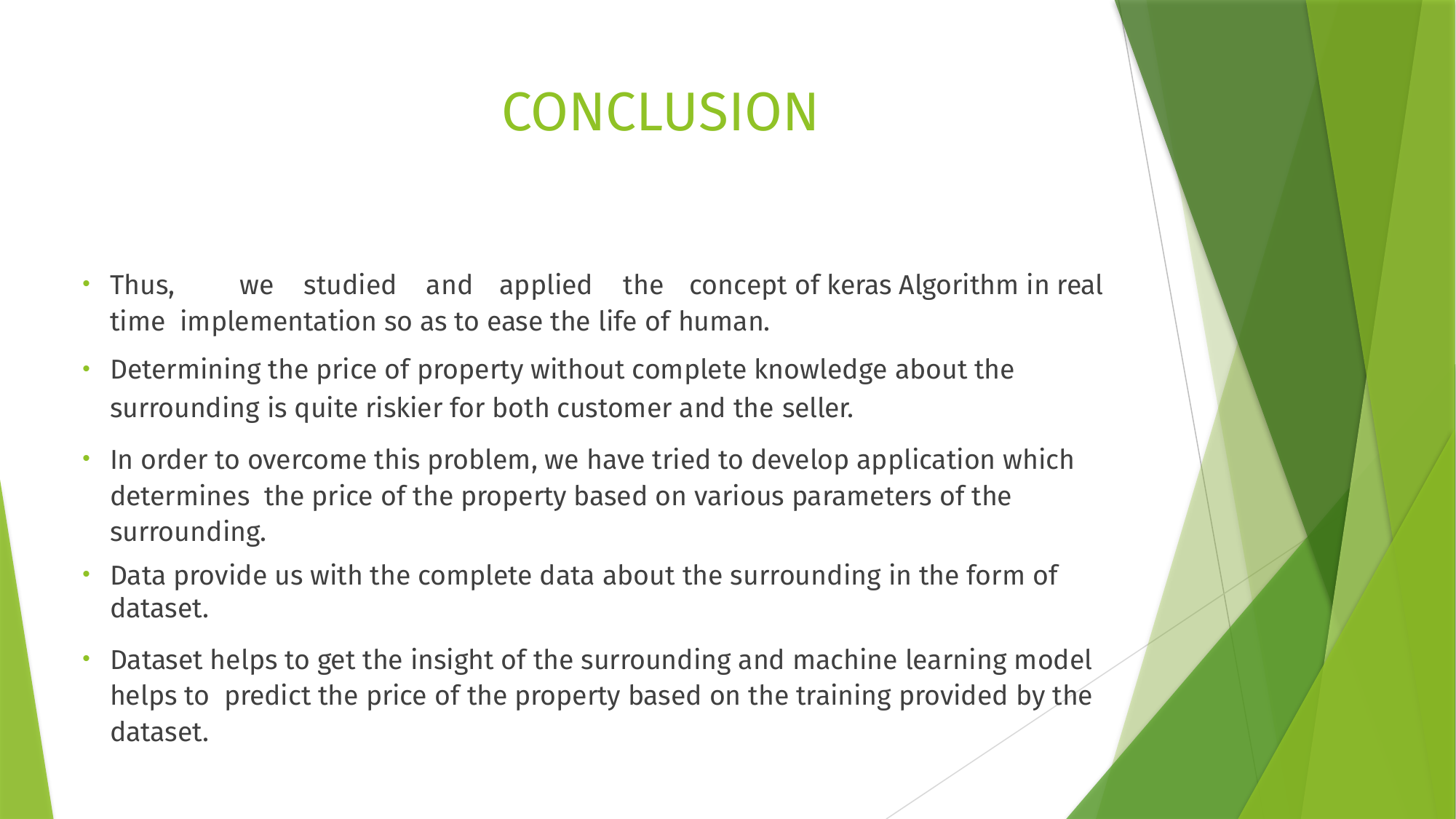

# CONCLUSION
Thus,	we	studied	and	applied	the	concept of keras Algorithm in real time  implementation so as to ease the life of human.
Determining the price of property without complete knowledge about the surrounding is quite riskier for both customer and the seller.
In order to overcome this problem, we have tried to develop application which determines  the price of the property based on various parameters of the surrounding.
Data provide us with the complete data about the surrounding in the form of dataset.
Dataset helps to get the insight of the surrounding and machine learning model helps to  predict the price of the property based on the training provided by the dataset.